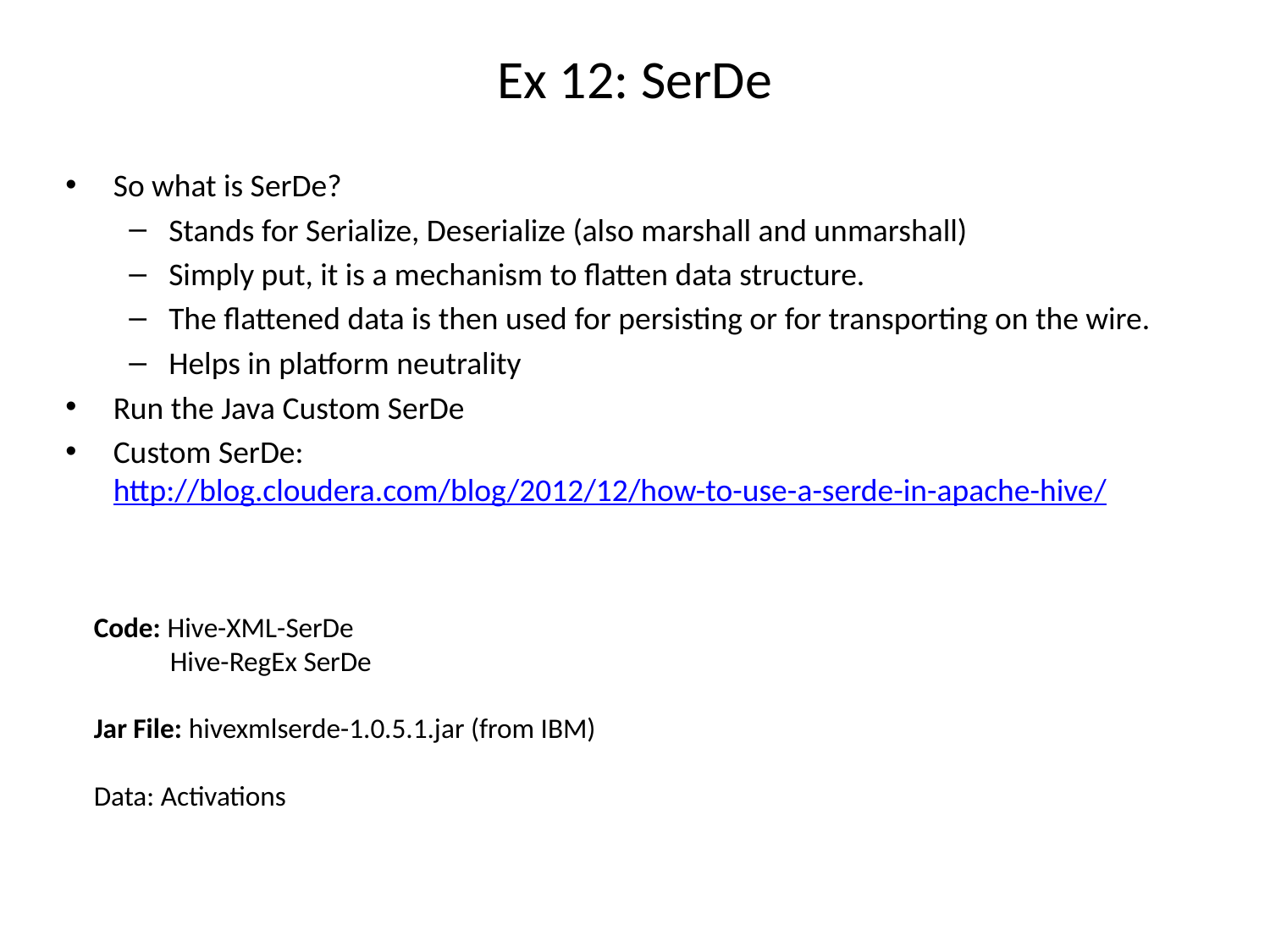

# Ex 12: SerDe
So what is SerDe?
Stands for Serialize, Deserialize (also marshall and unmarshall)
Simply put, it is a mechanism to flatten data structure.
The flattened data is then used for persisting or for transporting on the wire.
Helps in platform neutrality
Run the Java Custom SerDe
Custom SerDe: http://blog.cloudera.com/blog/2012/12/how-to-use-a-serde-in-apache-hive/

Code: Hive-XML-SerDe
            Hive-RegEx SerDe

Jar File: hivexmlserde-1.0.5.1.jar (from IBM)

Data: Activations